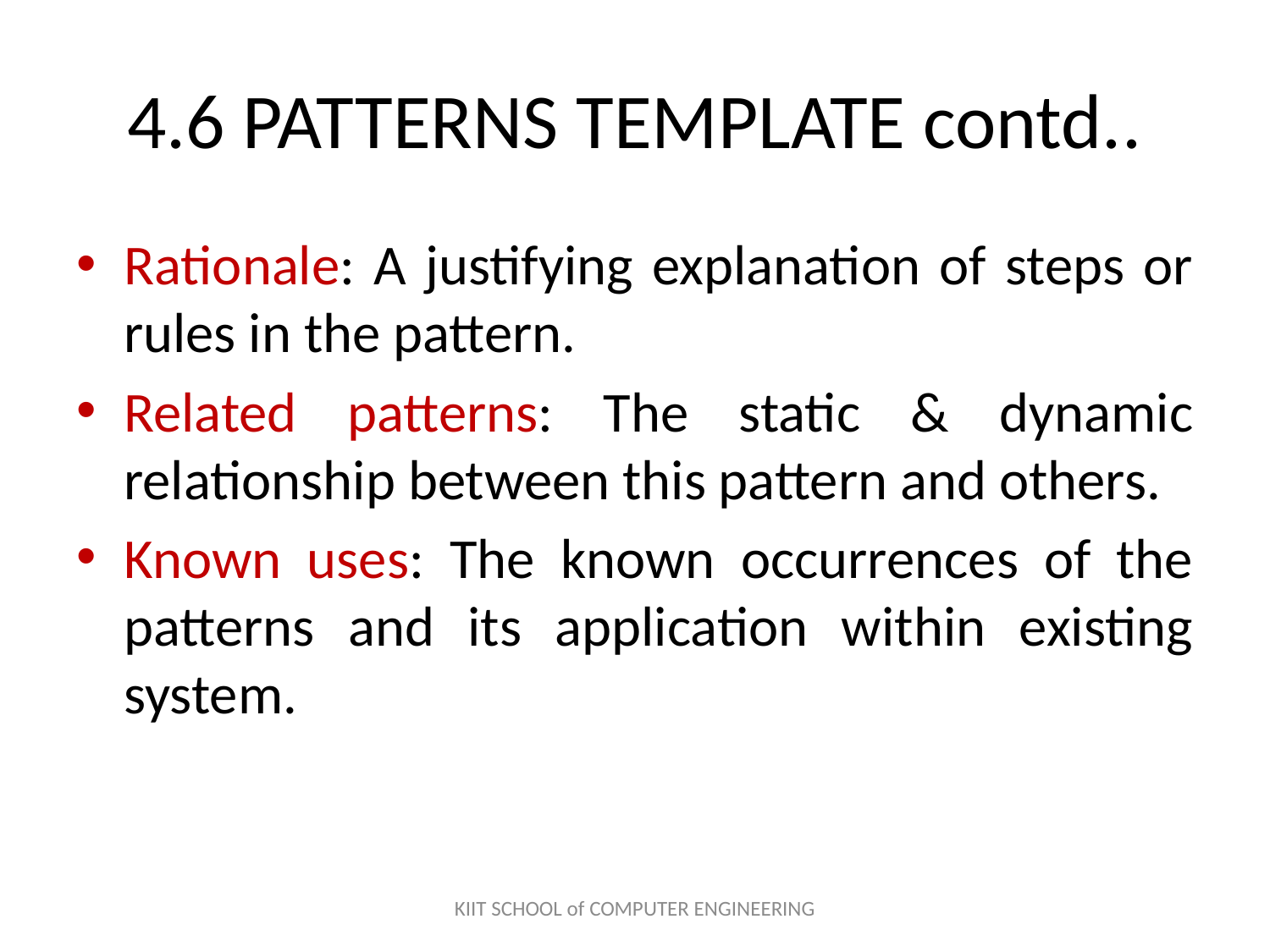

# 4.6 PATTERNS TEMPLATE contd..
Rationale: A justifying explanation of steps or rules in the pattern.
Related patterns: The static & dynamic relationship between this pattern and others.
Known uses: The known occurrences of the patterns and its application within existing system.
KIIT SCHOOL of COMPUTER ENGINEERING
34